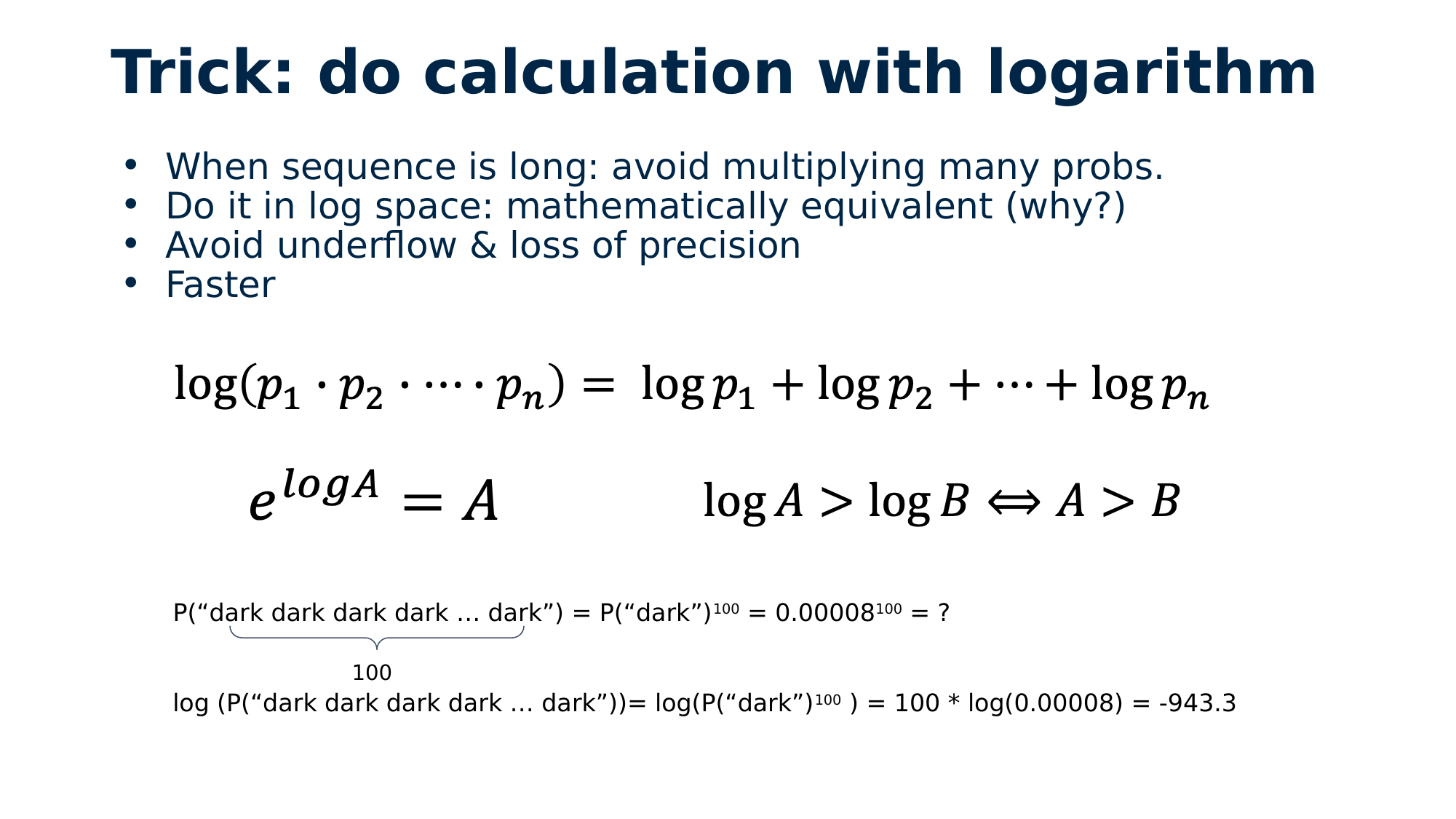

# Trick: do calculation with logarithm
When sequence is long: avoid multiplying many probs.
Do it in log space: mathematically equivalent (why?)
Avoid underflow & loss of precision
Faster

P(“dark dark dark dark … dark”) = P(“dark”)100 = 0.00008100 = ?
100
log (P(“dark dark dark dark … dark”))= log(P(“dark”)100 ) = 100 * log(0.00008) = -943.3